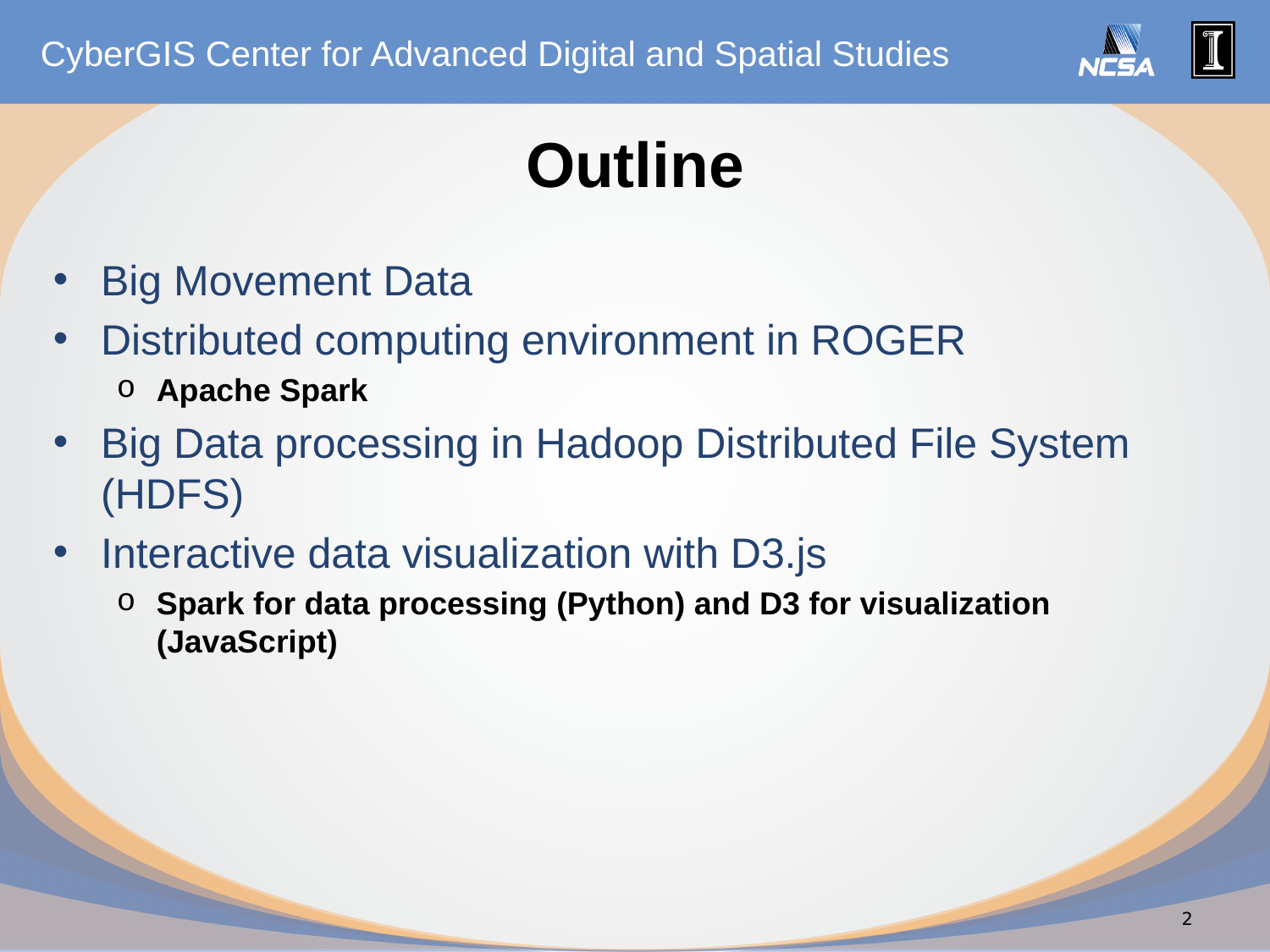

# Outline
Big Movement Data
Distributed computing environment in ROGER
Apache Spark
Big Data processing in Hadoop Distributed File System (HDFS)
Interactive data visualization with D3.js
Spark for data processing (Python) and D3 for visualization (JavaScript)

2